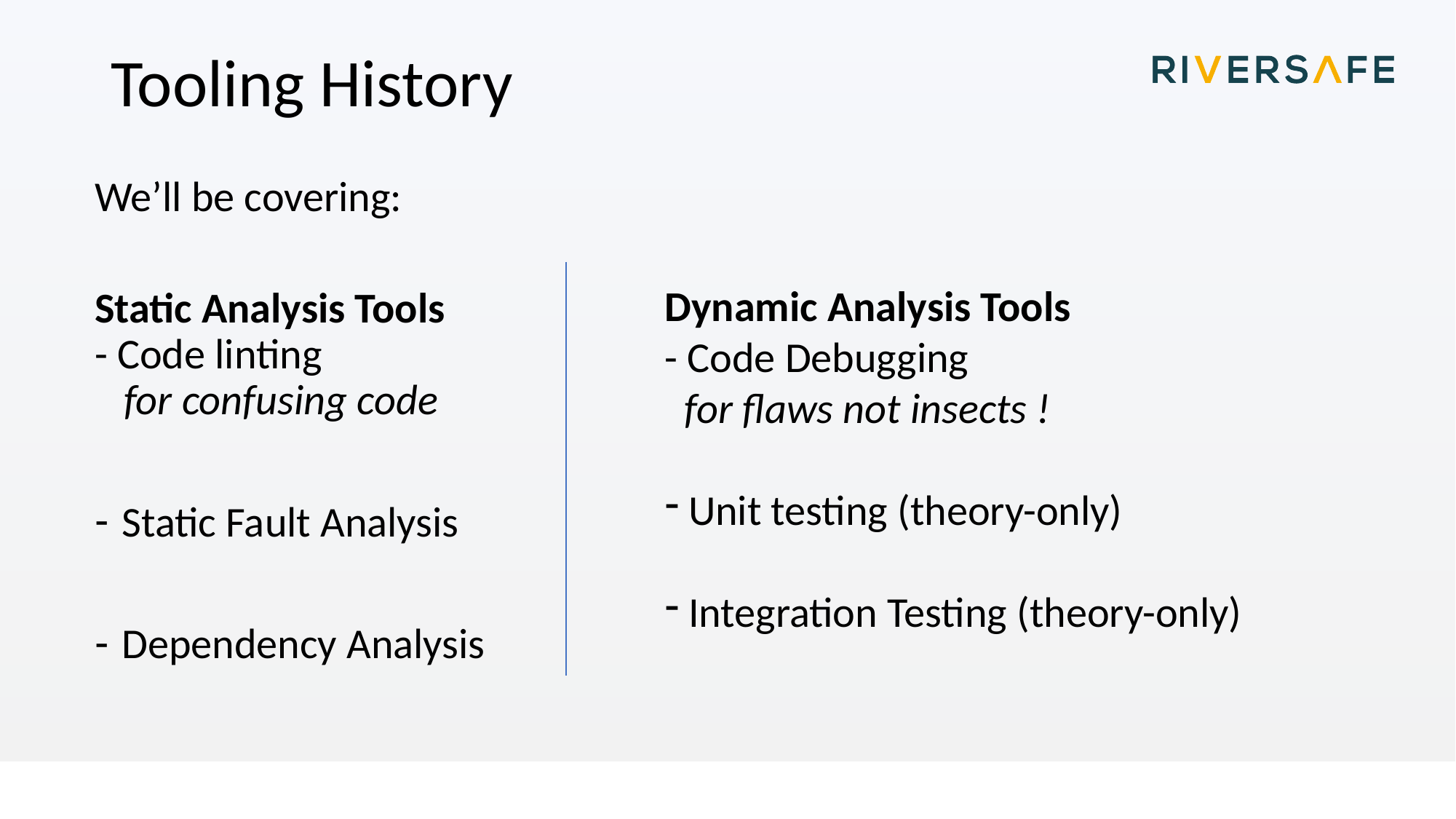

# Tooling History
We’ll be covering:
Static Analysis Tools
- Code linting
   for confusing code

Static Fault Analysis

Dependency Analysis
Dynamic Analysis Tools
- Code Debugging
  for flaws not insects !

 Unit testing (theory-only)
 Integration Testing (theory-only)